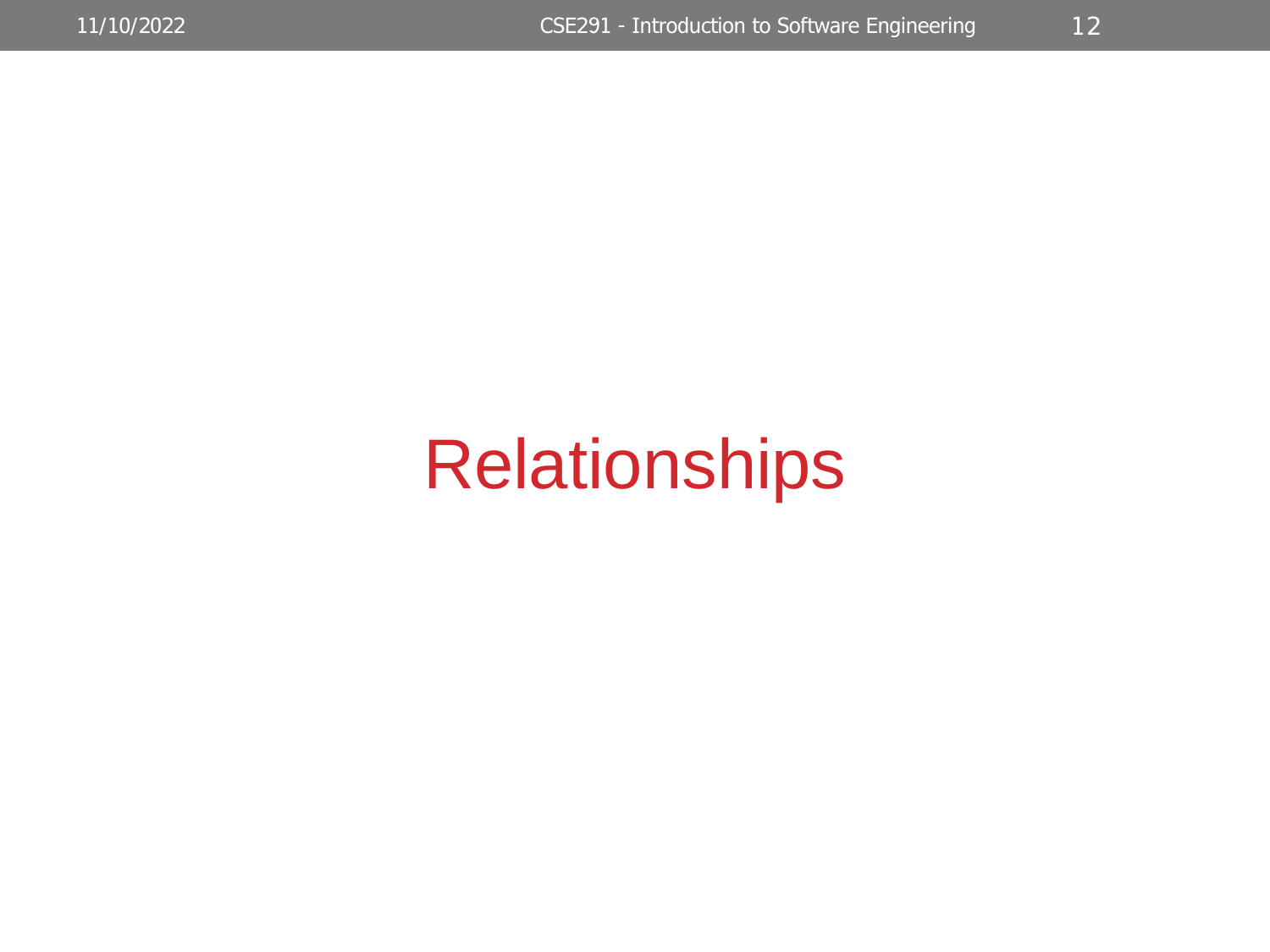

11/10/2022
CSE291 - Introduction to Software Engineering
12

Relationships